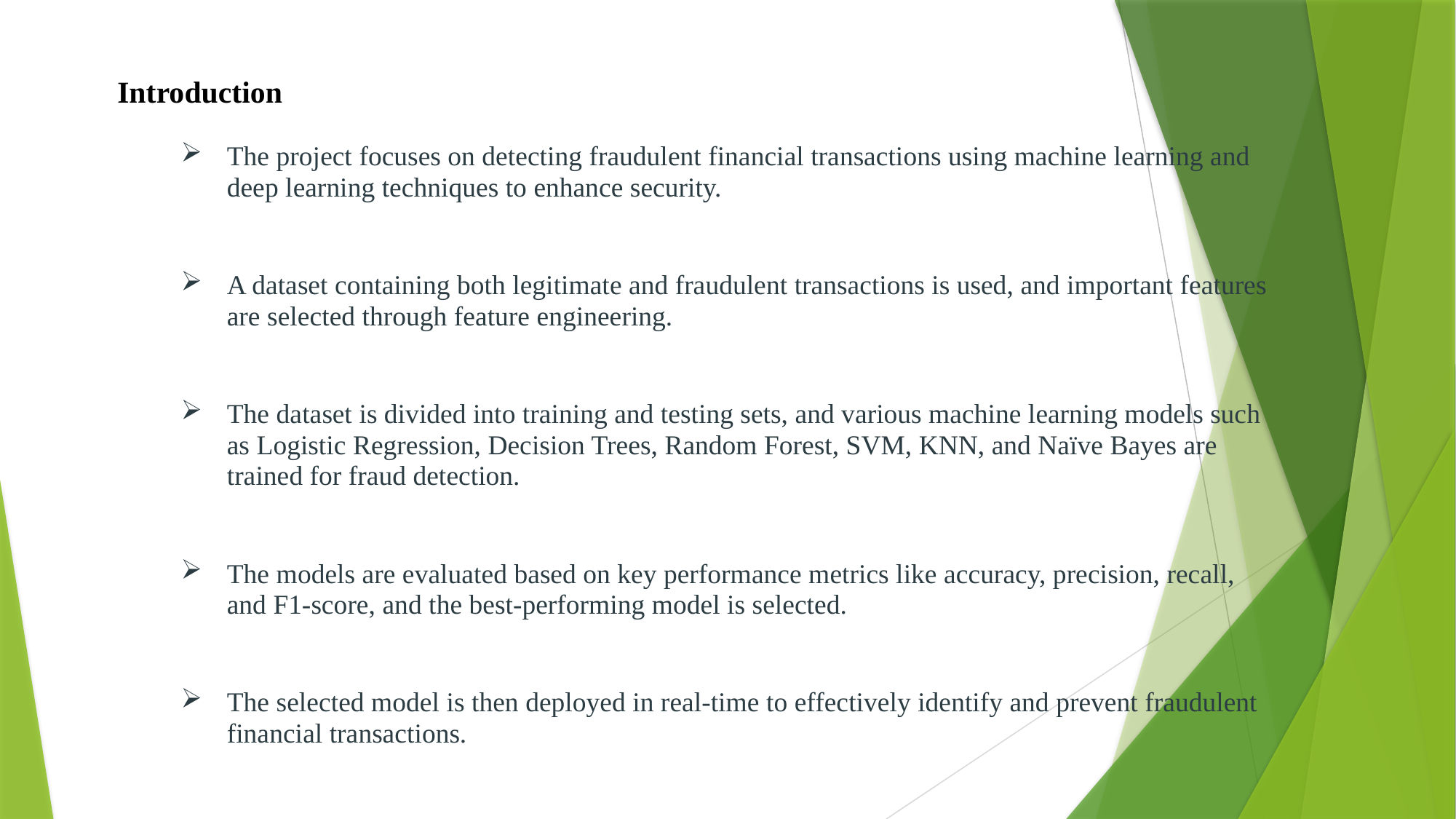

Introduction

The project focuses on detecting fraudulent financial transactions using machine learning and deep learning techniques to enhance security.

A dataset containing both legitimate and fraudulent transactions is used, and important features are selected through feature engineering.

The dataset is divided into training and testing sets, and various machine learning models such as Logistic Regression, Decision Trees, Random Forest, SVM, KNN, and Naïve Bayes are trained for fraud detection.

The models are evaluated based on key performance metrics like accuracy, precision, recall, and F1-score, and the best-performing model is selected.

The selected model is then deployed in real-time to effectively identify and prevent fraudulent financial transactions.